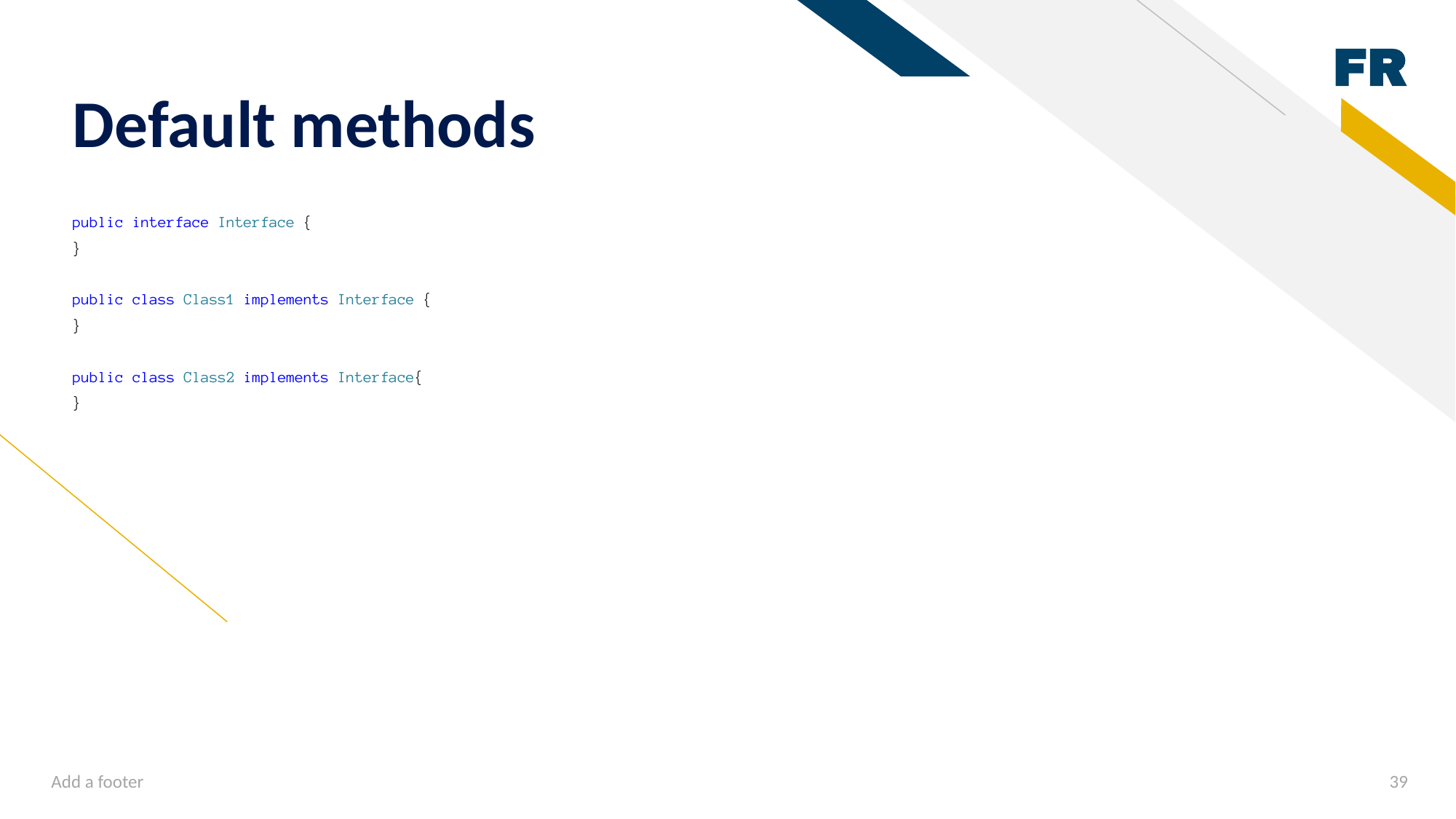

# Default methods
public interface Interface {
}

public class Class1 implements Interface {
}

public class Class2 implements Interface{
}

Add a footer
39